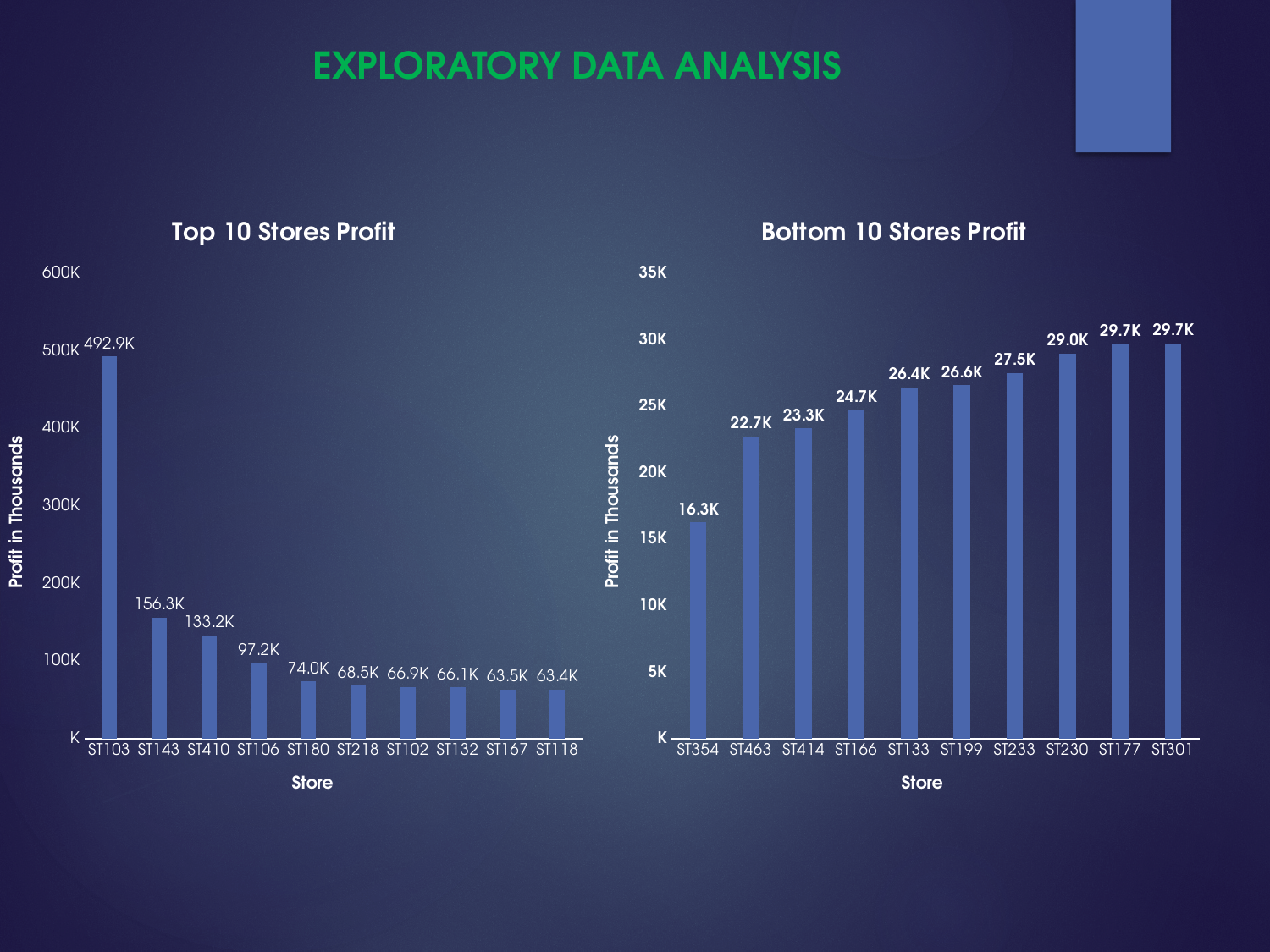

EXPLORATORY DATA ANALYSIS

### Chart: Top 10 Stores Profit

| Category | Total |
|---|---|
| ST103 | 492919.096134869 |
| ST143 | 156317.097473493 |
| ST410 | 133235.062652906 |
| ST106 | 97206.4815479914 |
| ST180 | 74028.917195638 |
| ST218 | 68473.6171471073 |
| ST102 | 66880.0305976868 |
| ST132 | 66096.0104482076 |
| ST167 | 63542.5193924571 |
| ST118 | 63360.5297785123 |

### Chart: Bottom 10 Stores Profit

| Category | Total |
|---|---|
| ST354 | 16263.0 |
| ST463 | 22730.0 |
| ST414 | 23331.0 |
| ST166 | 24705.0 |
| ST133 | 26403.0 |
| ST199 | 26572.0 |
| ST233 | 27502.0 |
| ST230 | 28952.0 |
| ST177 | 29706.0 |
| ST301 | 29732.0 |